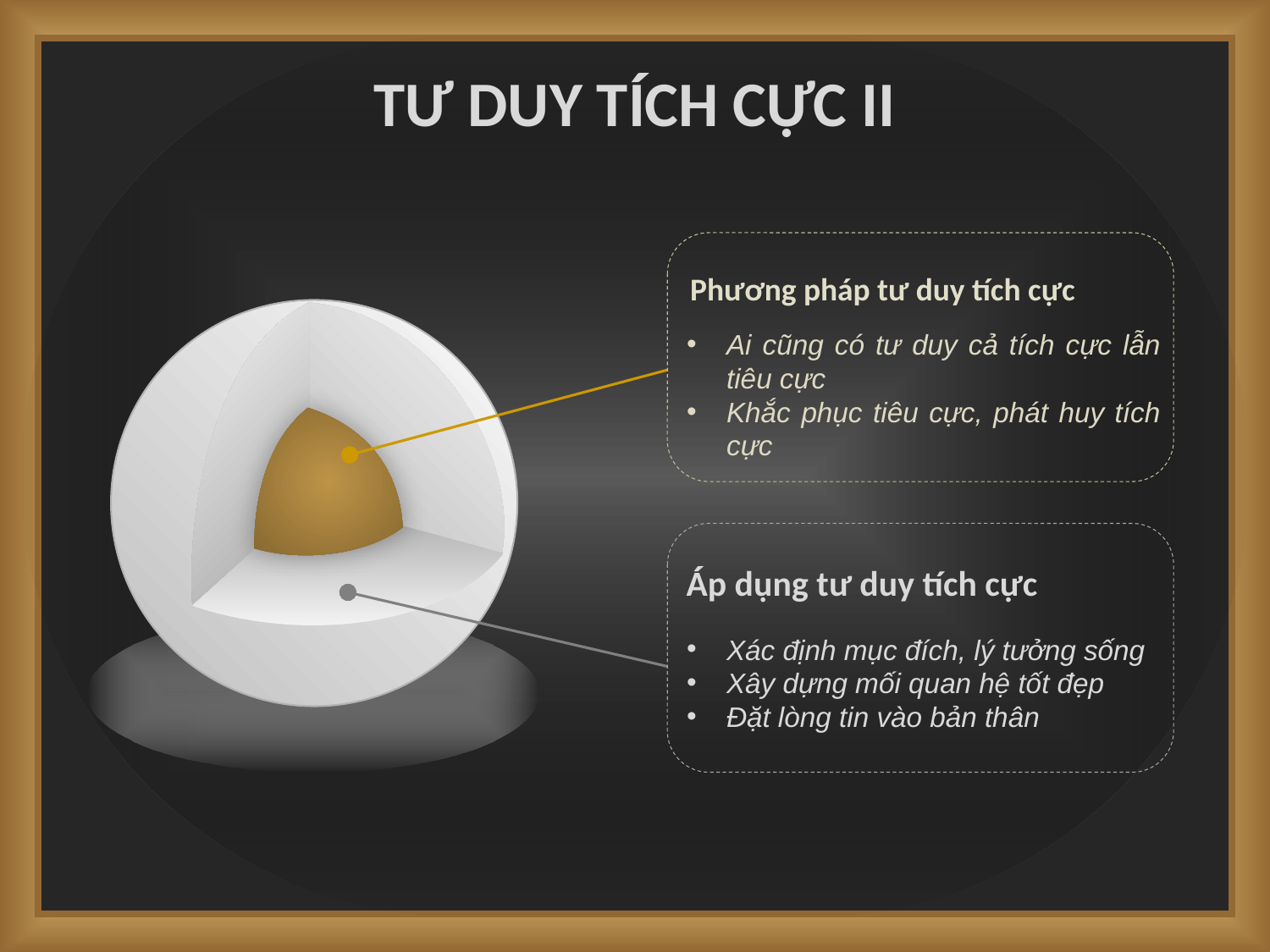

# TƯ DUY TÍCH CỰC II

Phương pháp tư duy tích cực

Ai cũng có tư duy cả tích cực lẫn tiêu cực
Khắc phục tiêu cực, phát huy tích cực

Áp dụng tư duy tích cực
Xác định mục đích, lý tưởng sống
Xây dựng mối quan hệ tốt đẹp
Đặt lòng tin vào bản thân